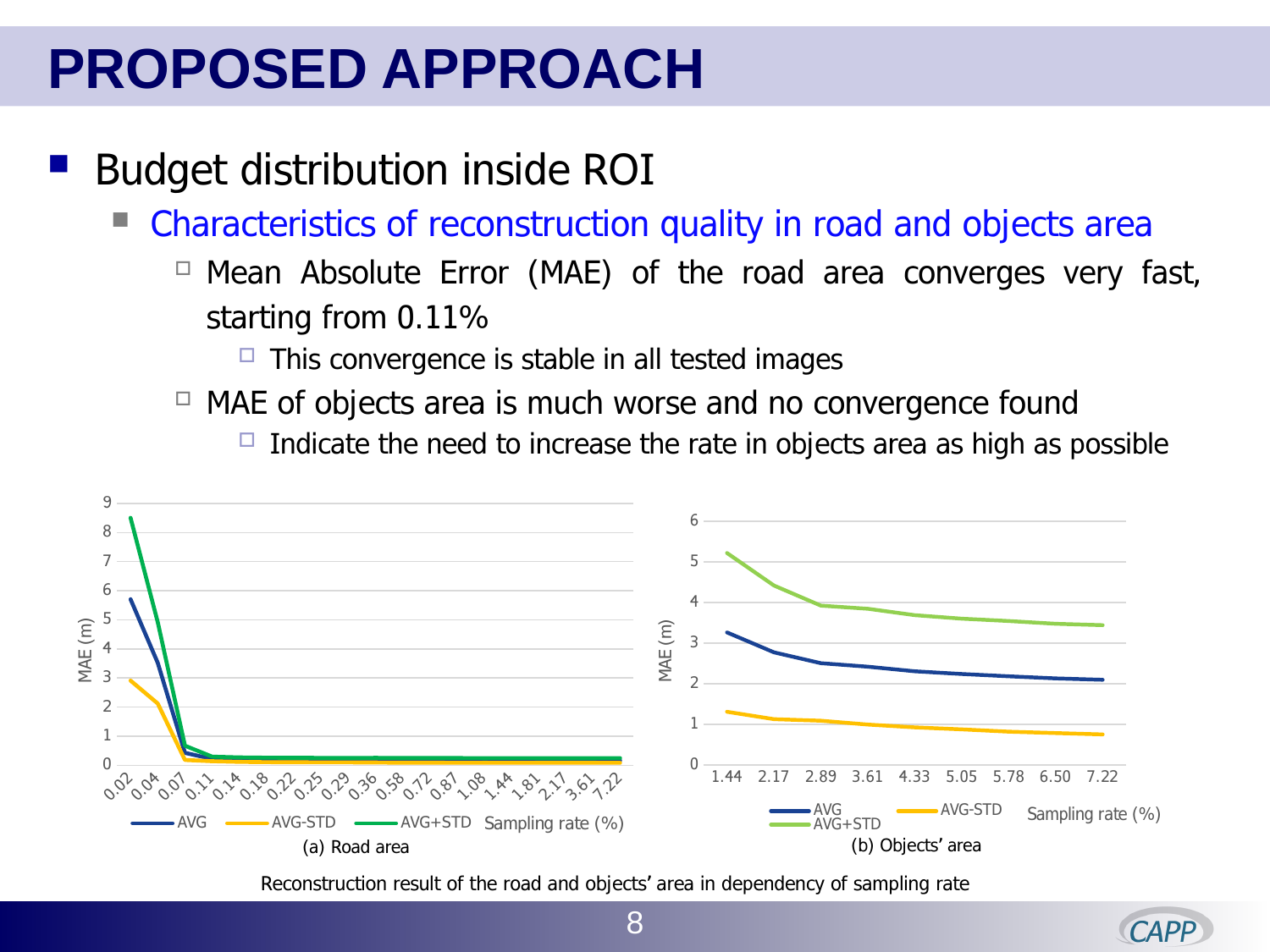

# Proposed approach
Budget distribution inside ROI
Characteristics of reconstruction quality in road and objects area
Mean Absolute Error (MAE) of the road area converges very fast,
starting from 0.11%
This convergence is stable in all tested images
MAE of objects area is much worse and no convergence found
Indicate the need to increase the rate in objects area as high as possible

### Chart

| Category |  |  |  |
|---|---|---|---|
| 1.8050541516245487E-2 | 5.707534518867921 | 2.9108059736729213 | 8.50426306406292 |
| 3.6101083032490974E-2 | 3.521441915094341 | 2.123637379710386 | 4.919246450478296 |
| 7.2202166064981949E-2 | 0.4285487169811323 | 0.18405341452389584 | 0.6730440194383687 |
| 0.10830324909747292 | 0.2197453773584906 | 0.1417360053769656 | 0.29775474934001556 |
| 0.1444043321299639 | 0.19557785849056605 | 0.11934433991863252 | 0.2718113770624996 |
| 0.18050541516245489 | 0.18547949245283019 | 0.1084433492399682 | 0.26251563566569214 |
| 0.21660649819494585 | 0.18297015188679247 | 0.10607253342138755 | 0.2598677703521974 |
| 0.25270758122743681 | 0.17881706509433964 | 0.10194880395359393 | 0.25568532623508533 |
| 0.28880866425992779 | 0.17733989811320752 | 0.10272706077098483 | 0.25195273545543023 |
| 0.36101083032490977 | 0.1766750216981131 | 0.09725250646008661 | 0.2560975369361396 |
| 0.57761732851985559 | 0.17172954716981134 | 0.09030769229206108 | 0.2531514020475616 |
| 0.72202166064981954 | 0.17008838490566033 | 0.08962247959427919 | 0.25055429021704145 |
| 0.86642599277978338 | 0.16917743679245278 | 0.08835679296597314 | 0.24999808061893242 |
| 1.0830324909747293 | 0.16802495849056612 | 0.0891384535867646 | 0.24691146339436765 |
| 1.4440433212996391 | 0.1675146745283019 | 0.08707114998907362 | 0.2479581990675302 |
| 1.8050541516245489 | 0.16641799811320757 | 0.08628241267938018 | 0.24655358354703494 |
| 2.1660649819494586 | 0.16681812641509433 | 0.08712103255869025 | 0.24651522027149841 |
| 3.6101083032490977 | 0.16601001886792444 | 0.08612788571731463 | 0.24589215201853426 |
| 7.2202166064981954 | 0.1675991622641509 | 0.08686102963242465 | 0.24833729489587714 |

### Chart

| Category |  |  |  |
|---|---|---|---|
| 1.4440433212996391 | 3.265135601941749 | 1.3124581299064542 | 5.217813073977044 |
| 2.1660649819494586 | 2.774285378640777 | 1.1304453436062867 | 4.418125413675267 |
| 2.8880866425992782 | 2.5077368252427186 | 1.0917587950874224 | 3.923714855398015 |
| 3.6101083032490977 | 2.4221624330097082 | 0.9978502770027384 | 3.846474589016678 |
| 4.3321299638989172 | 2.308530773786407 | 0.9286271448115777 | 3.688434402761237 |
| 5.0541516245487363 | 2.240904151456312 | 0.8795155117322144 | 3.6022927911804095 |
| 5.7761732851985563 | 2.1841105203883493 | 0.8227904950131626 | 3.5454305457635362 |
| 6.4981949458483754 | 2.133148009708738 | 0.7882815136421097 | 3.4780145057753664 |
| 7.2202166064981954 | 2.0989922398058245 | 0.7547428648658714 | 3.4432416147457774 |
(b) Objects’ area
(a) Road area
Reconstruction result of the road and objects’ area in dependency of sampling rate